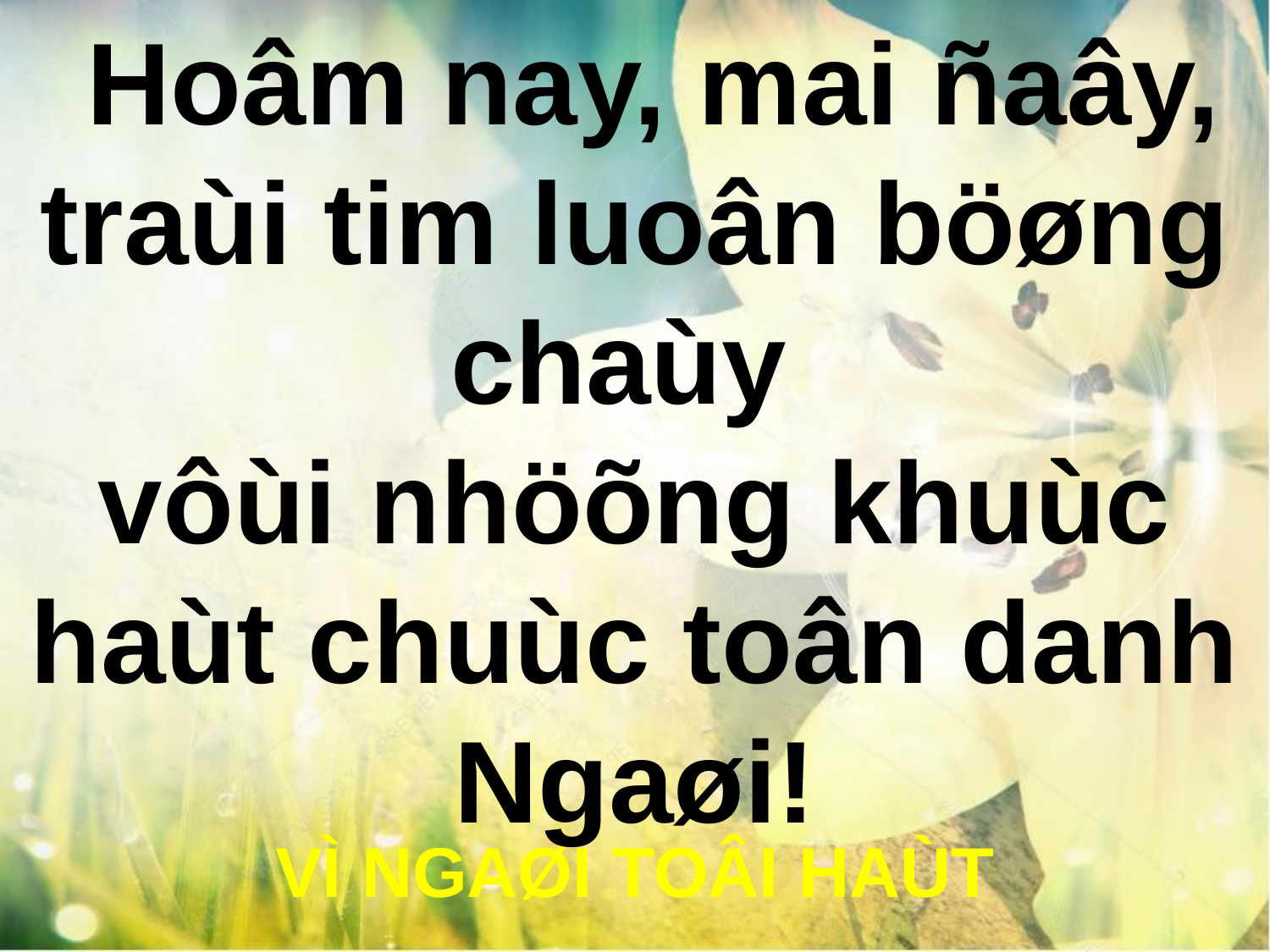

Hoâm nay, mai ñaây, traùi tim luoân böøng chaùy
vôùi nhöõng khuùc haùt chuùc toân danh Ngaøi!
VÌ NGAØI TOÂI HAÙT